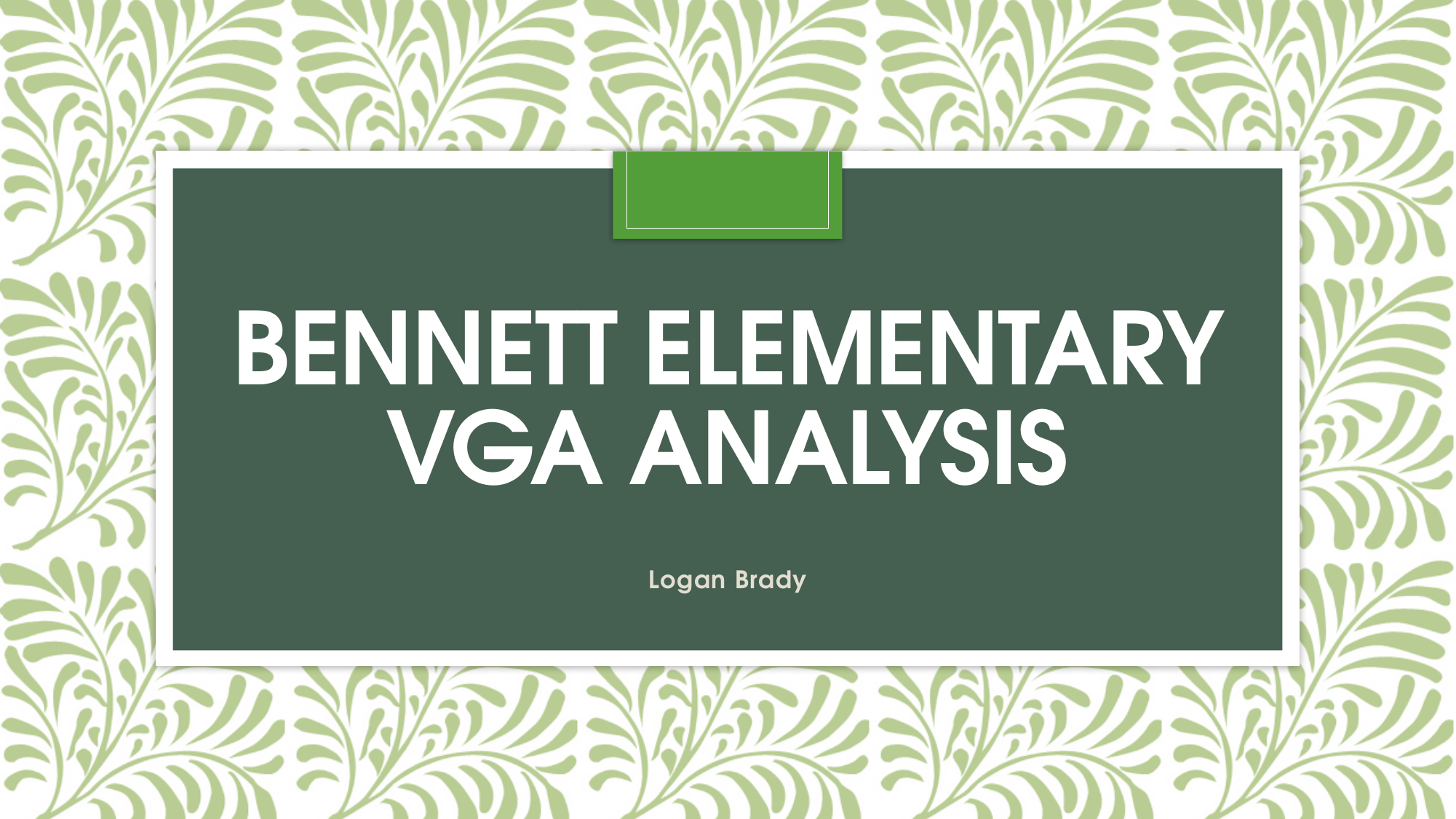

# Bennett Elementary VGA analysis
Logan Brady